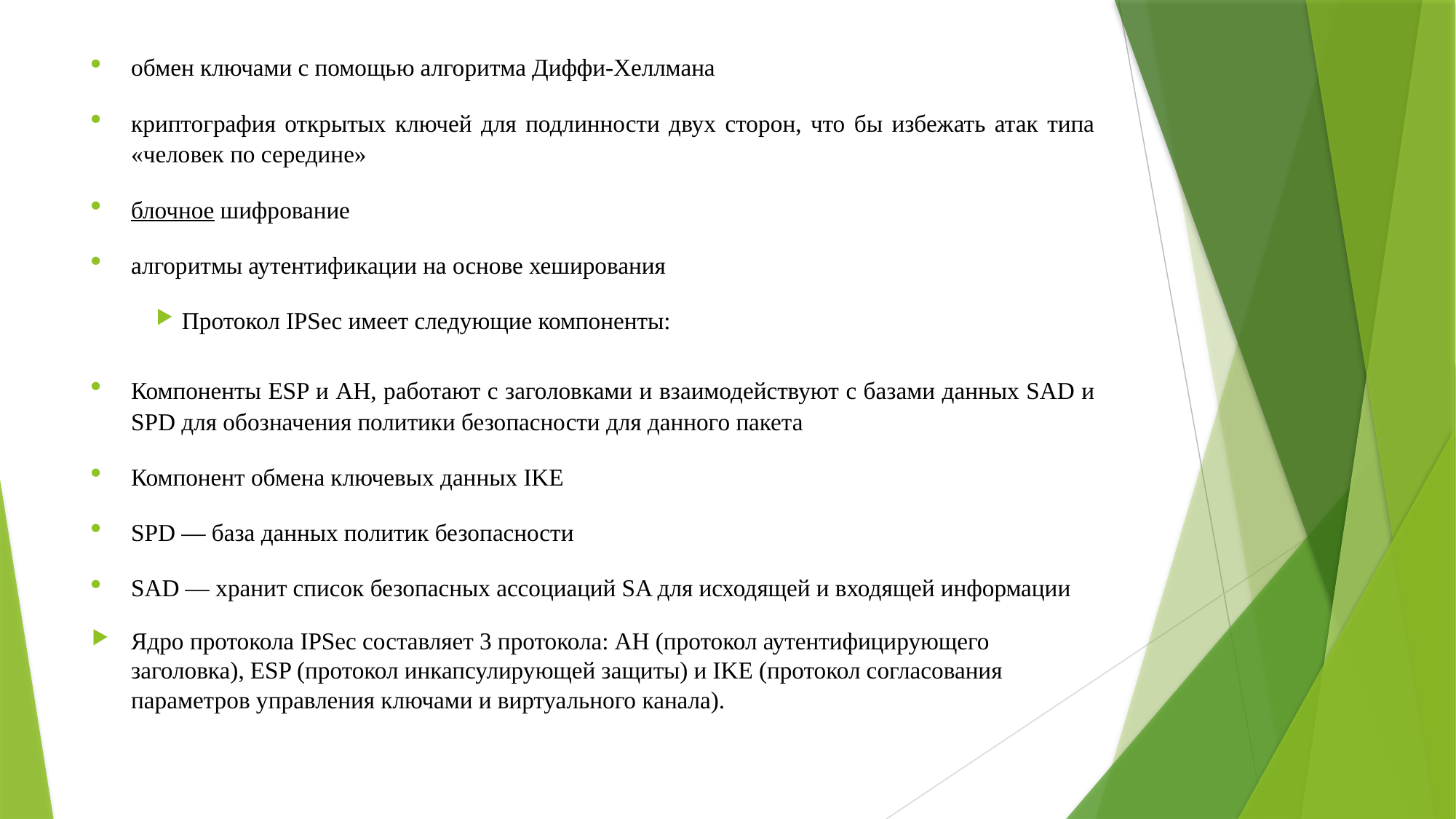

обмен ключами с помощью алгоритма Диффи-Хеллмана
криптография открытых ключей для подлинности двух сторон, что бы избежать атак типа «человек по середине»
блочное шифрование
алгоритмы аутентификации на основе хеширования
Протокол IPSec имеет следующие компоненты:
Компоненты ESP и АН, работают с заголовками и взаимодействуют с базами данных SAD и SPD для обозначения политики безопасности для данного пакета
Компонент обмена ключевых данных IKE
SPD — база данных политик безопасности
SAD — хранит список безопасных ассоциаций SA для исходящей и входящей информации
Ядро протокола IPSec составляет 3 протокола: AH (протокол аутентифицирующего заголовка), ESP (протокол инкапсулирующей защиты) и IKE (протокол согласования параметров управления ключами и виртуального канала).